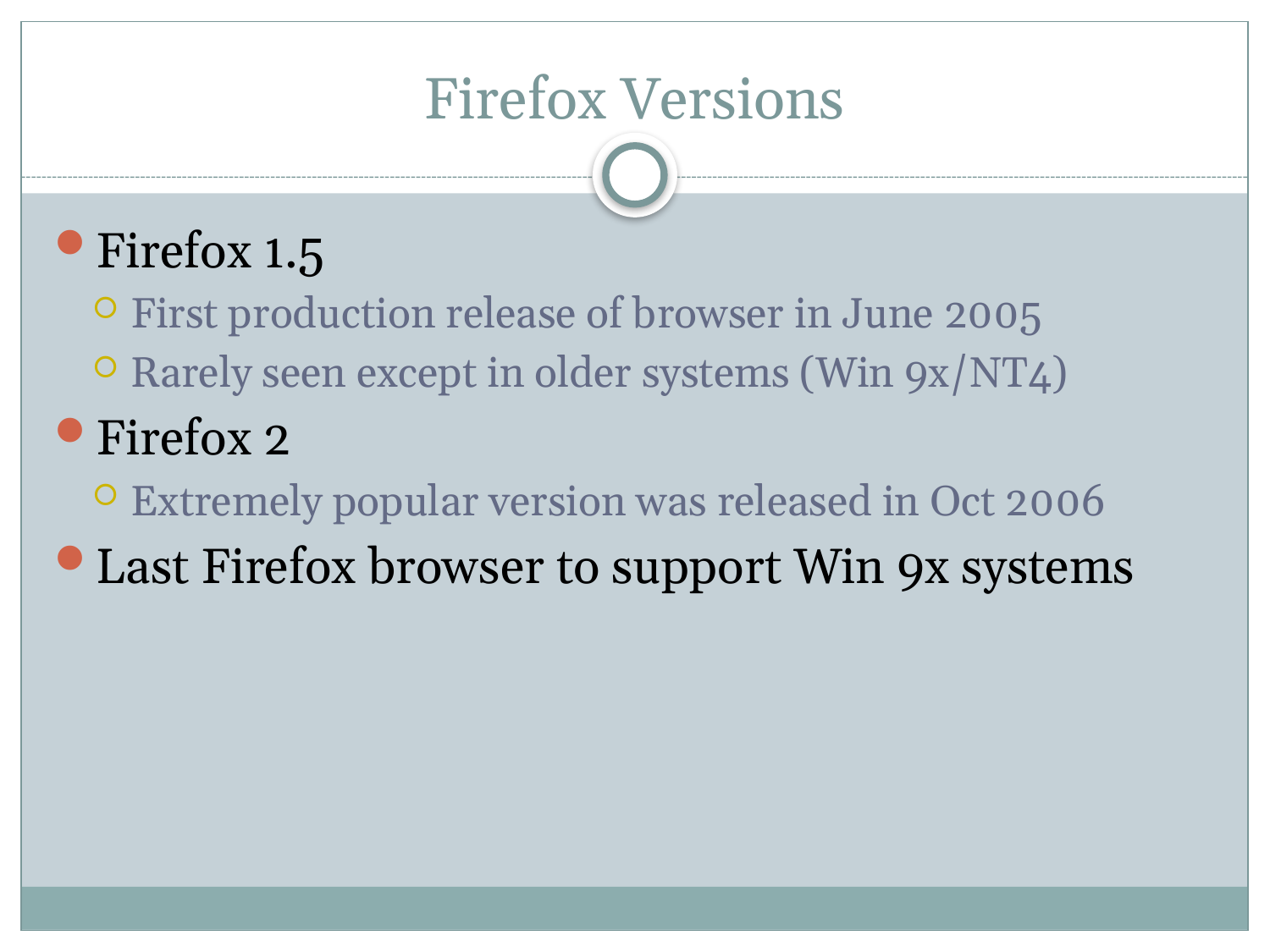

# Firefox Versions
Firefox 1.5
First production release of browser in June 2005
Rarely seen except in older systems (Win 9x/NT4)
Firefox 2
Extremely popular version was released in Oct 2006
Last Firefox browser to support Win 9x systems